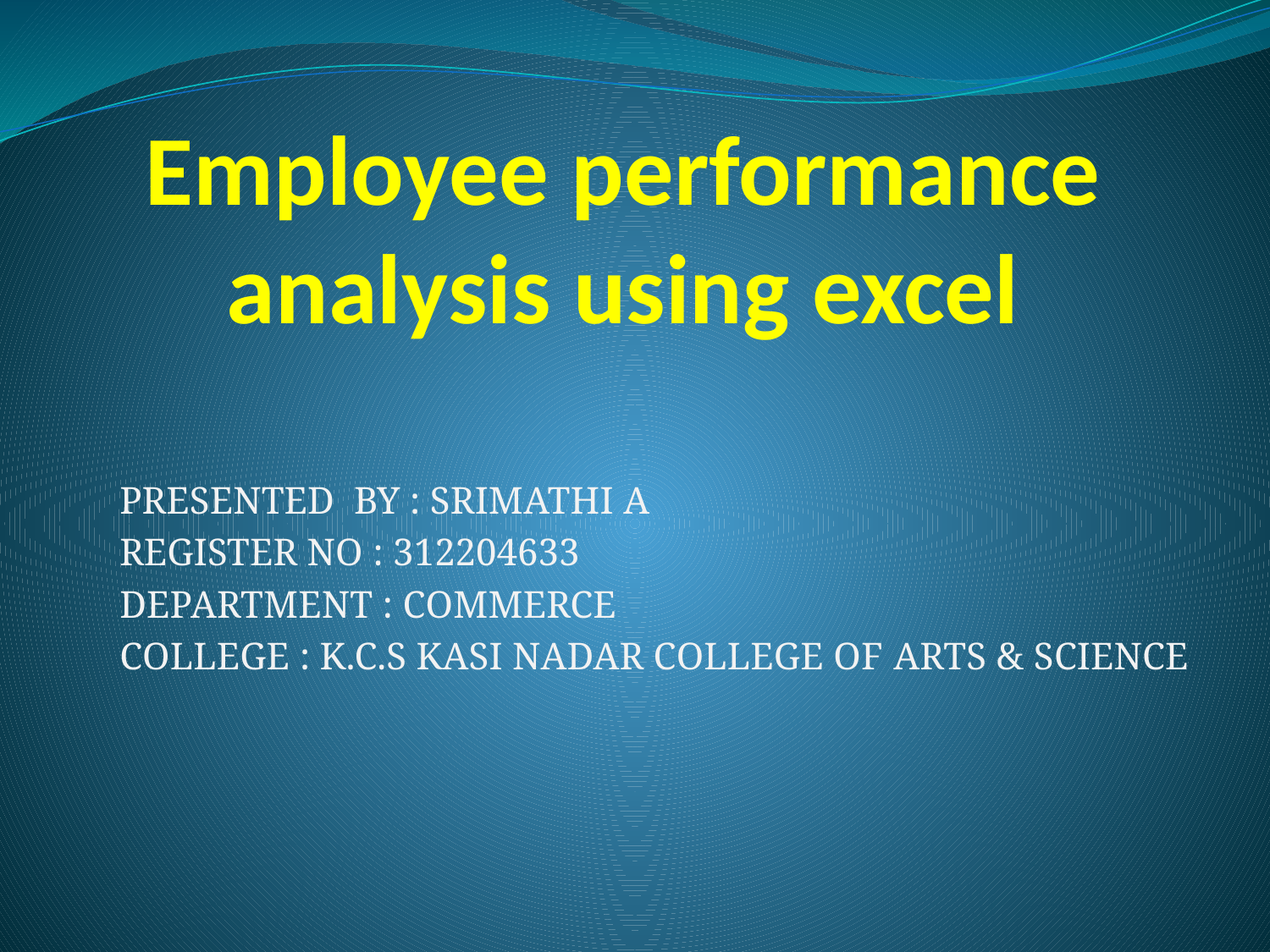

# Employee performance analysis using excel
PRESENTED  BY : SRIMATHI A
REGISTER NO : 312204633
DEPARTMENT : COMMERCE
COLLEGE : K.C.S KASI NADAR COLLEGE OF ARTS & SCIENCE